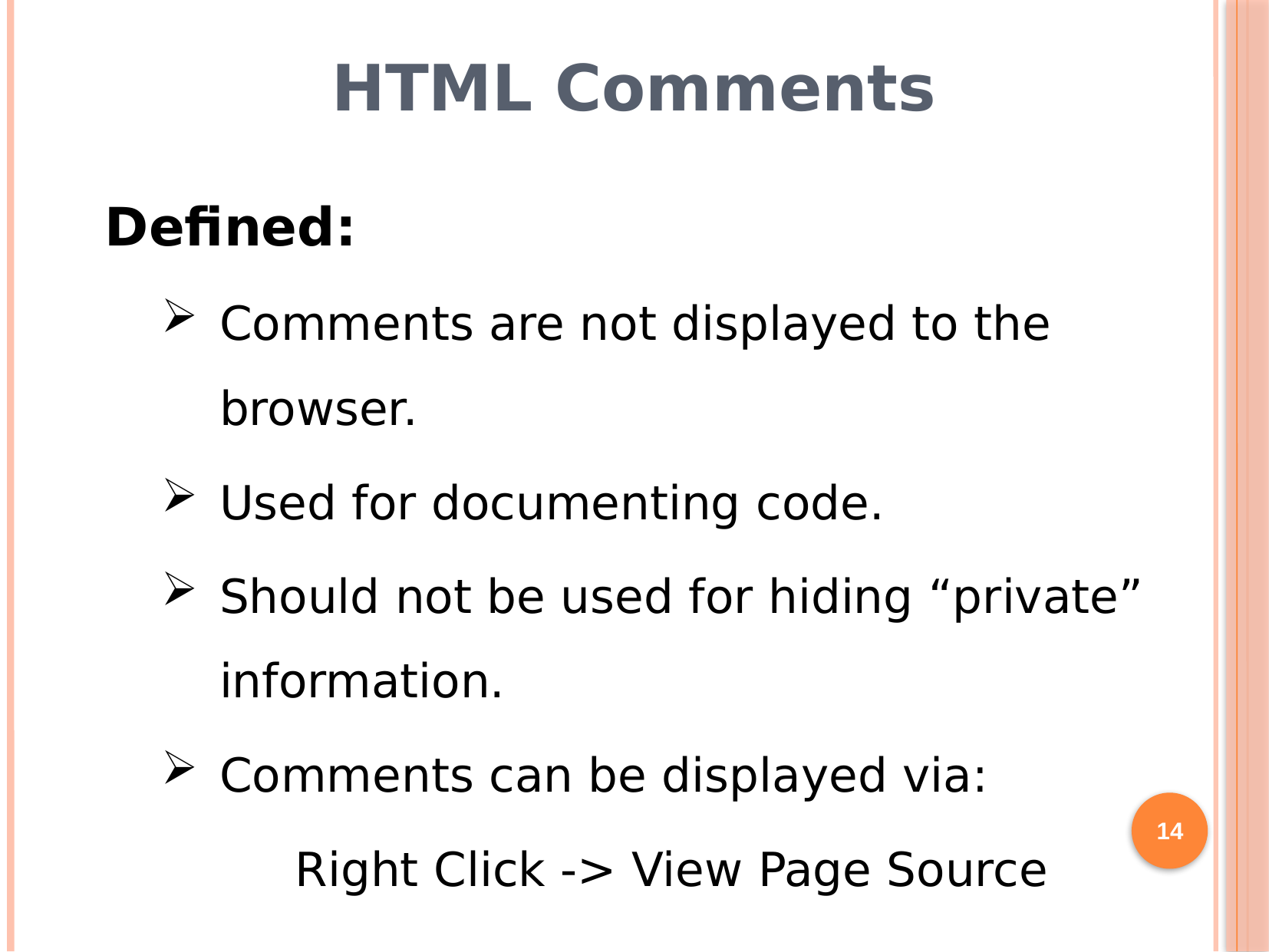

# HTML Comments
Defined:
Comments are not displayed to the browser.
Used for documenting code.
Should not be used for hiding “private” information.
Comments can be displayed via:
Right Click -> View Page Source
14